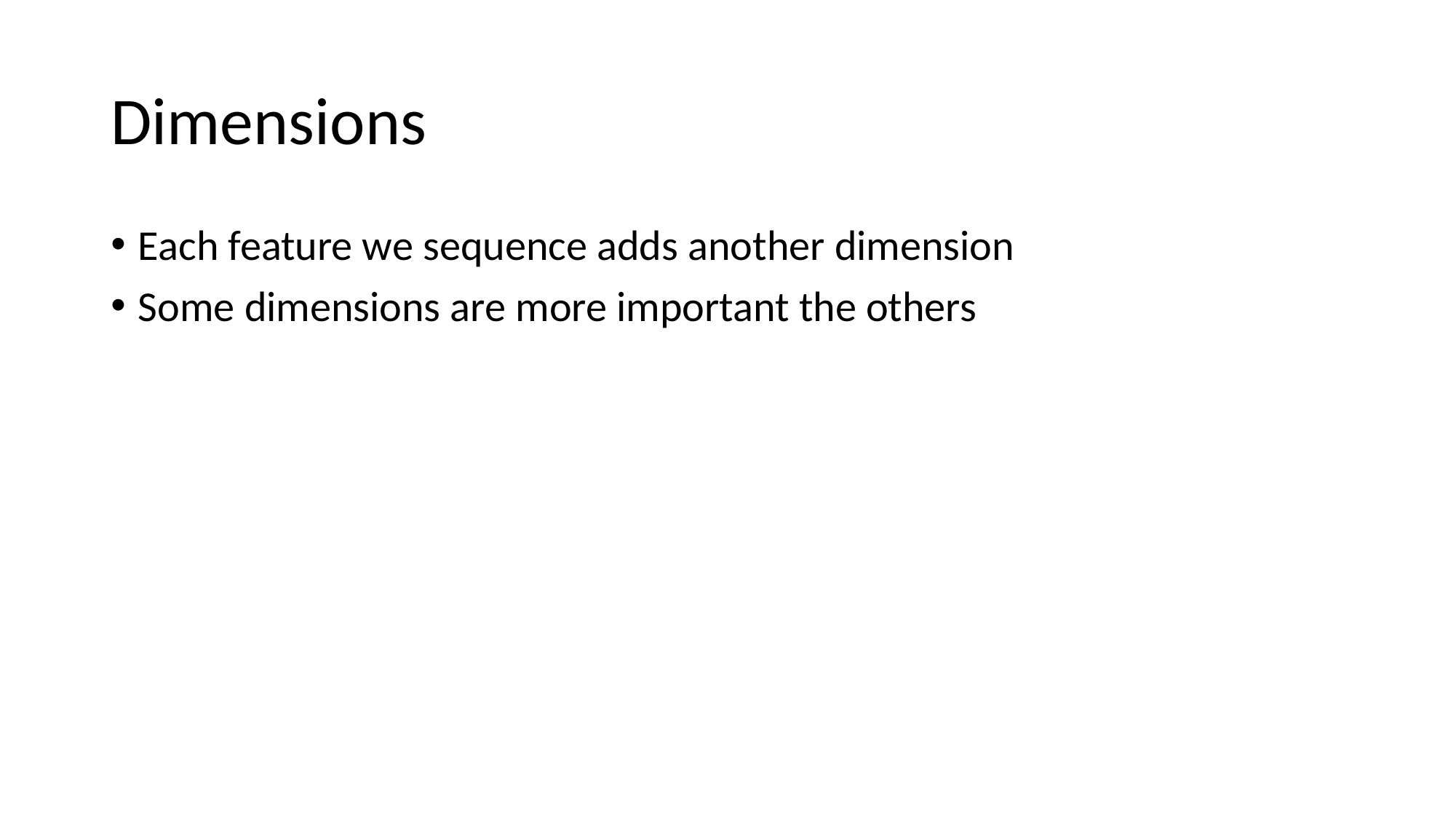

# Dimensions
Each feature we sequence adds another dimension
Some dimensions are more important the others